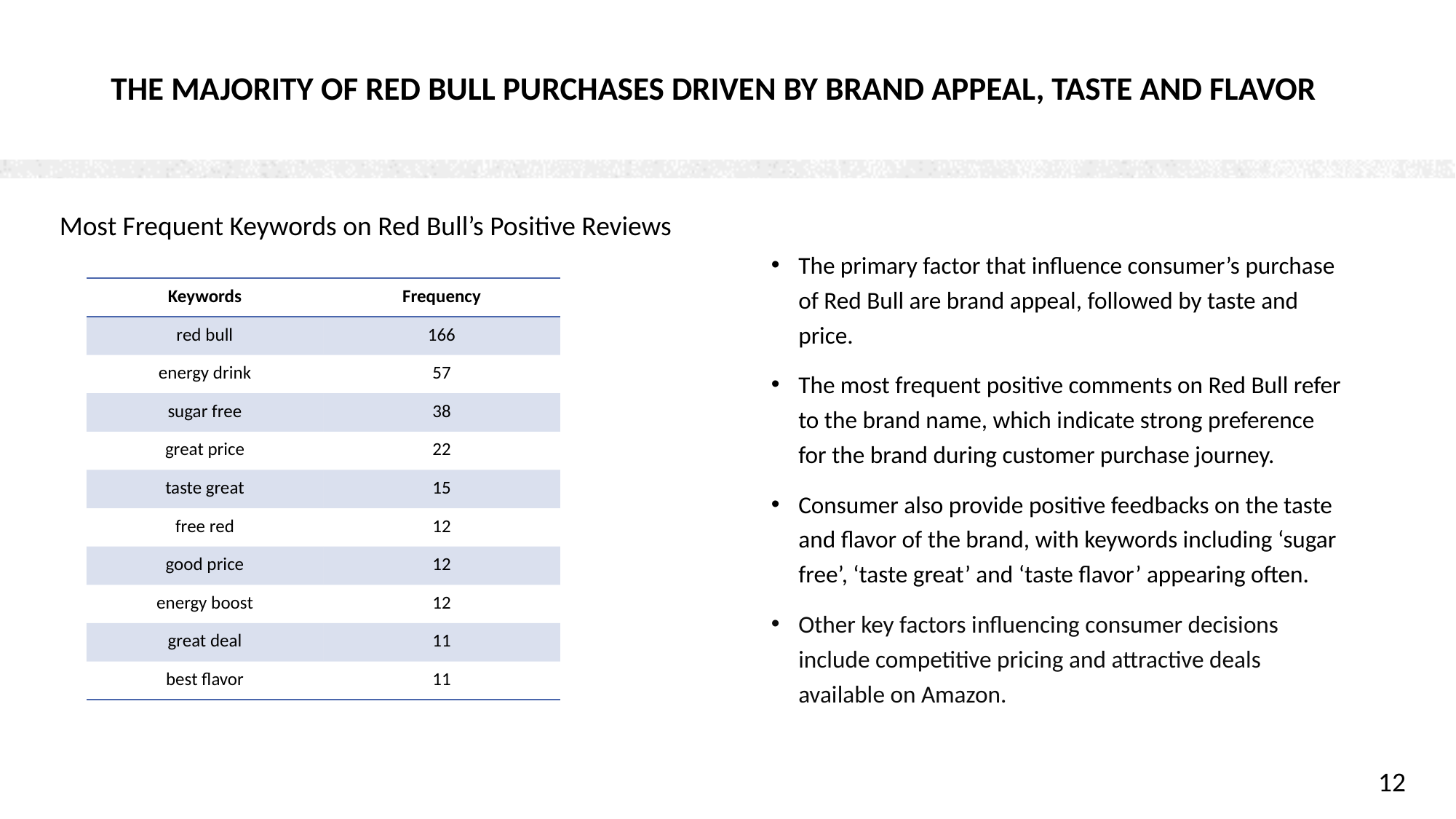

# The Majority of red bull purchases driven by brand appeal, taste and flavor
Most Frequent Keywords on Red Bull’s Positive Reviews
The primary factor that influence consumer’s purchase of Red Bull are brand appeal, followed by taste and price.
The most frequent positive comments on Red Bull refer to the brand name, which indicate strong preference for the brand during customer purchase journey.
Consumer also provide positive feedbacks on the taste and flavor of the brand, with keywords including ‘sugar free’, ‘taste great’ and ‘taste flavor’ appearing often.
Other key factors influencing consumer decisions include competitive pricing and attractive deals available on Amazon.
| Keywords | Frequency |
| --- | --- |
| red bull | 166 |
| energy drink | 57 |
| sugar free | 38 |
| great price | 22 |
| taste great | 15 |
| free red | 12 |
| good price | 12 |
| energy boost | 12 |
| great deal | 11 |
| best flavor | 11 |
12